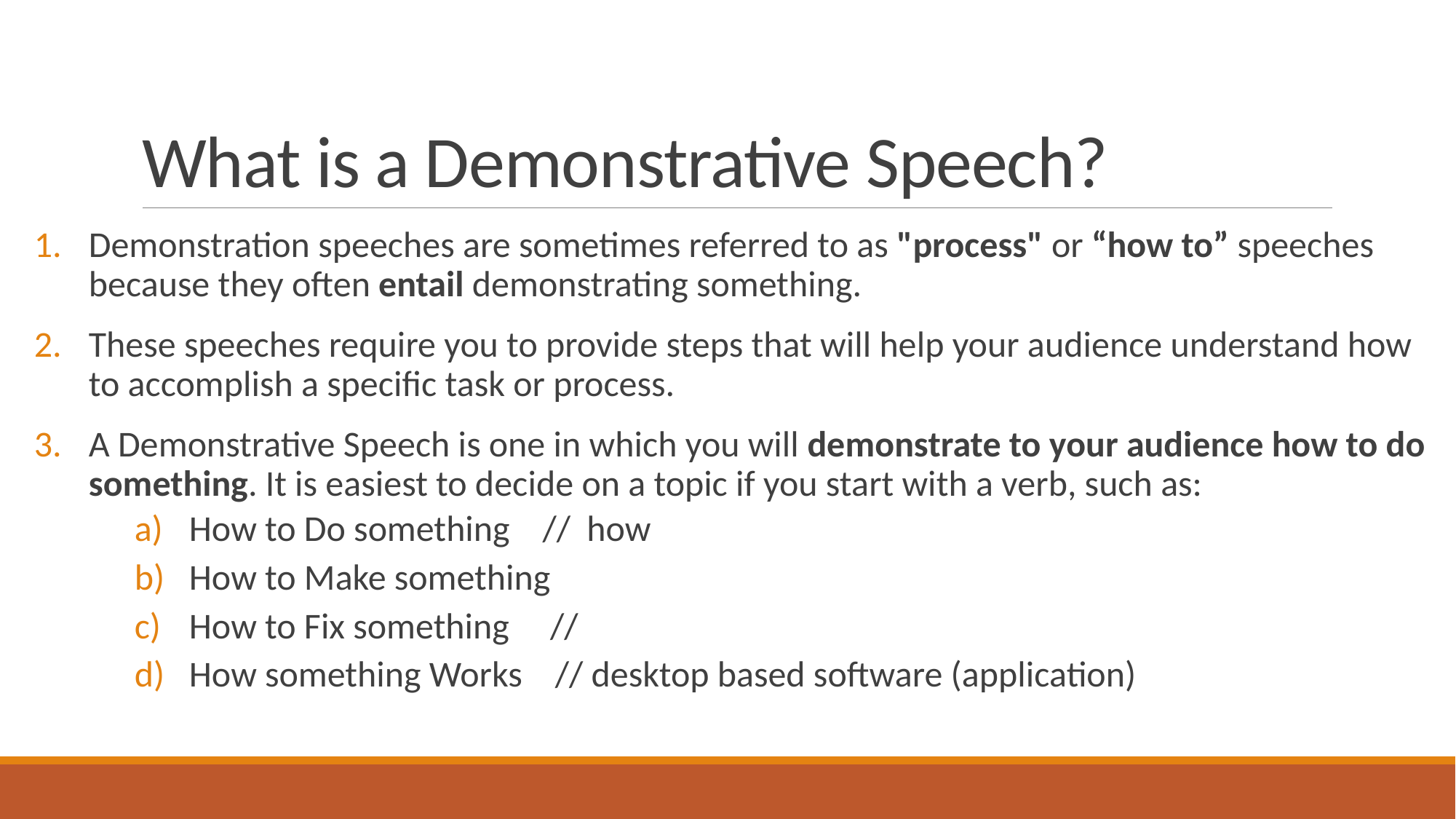

# What is a Demonstrative Speech?
Demonstration speeches are sometimes referred to as "process" or “how to” speeches because they often entail demonstrating something.
These speeches require you to provide steps that will help your audience understand how to accomplish a specific task or process.
A Demonstrative Speech is one in which you will demonstrate to your audience how to do something. It is easiest to decide on a topic if you start with a verb, such as:
How to Do something    //  how
How to Make something
How to Fix something     //
How something Works    // desktop based software (application)